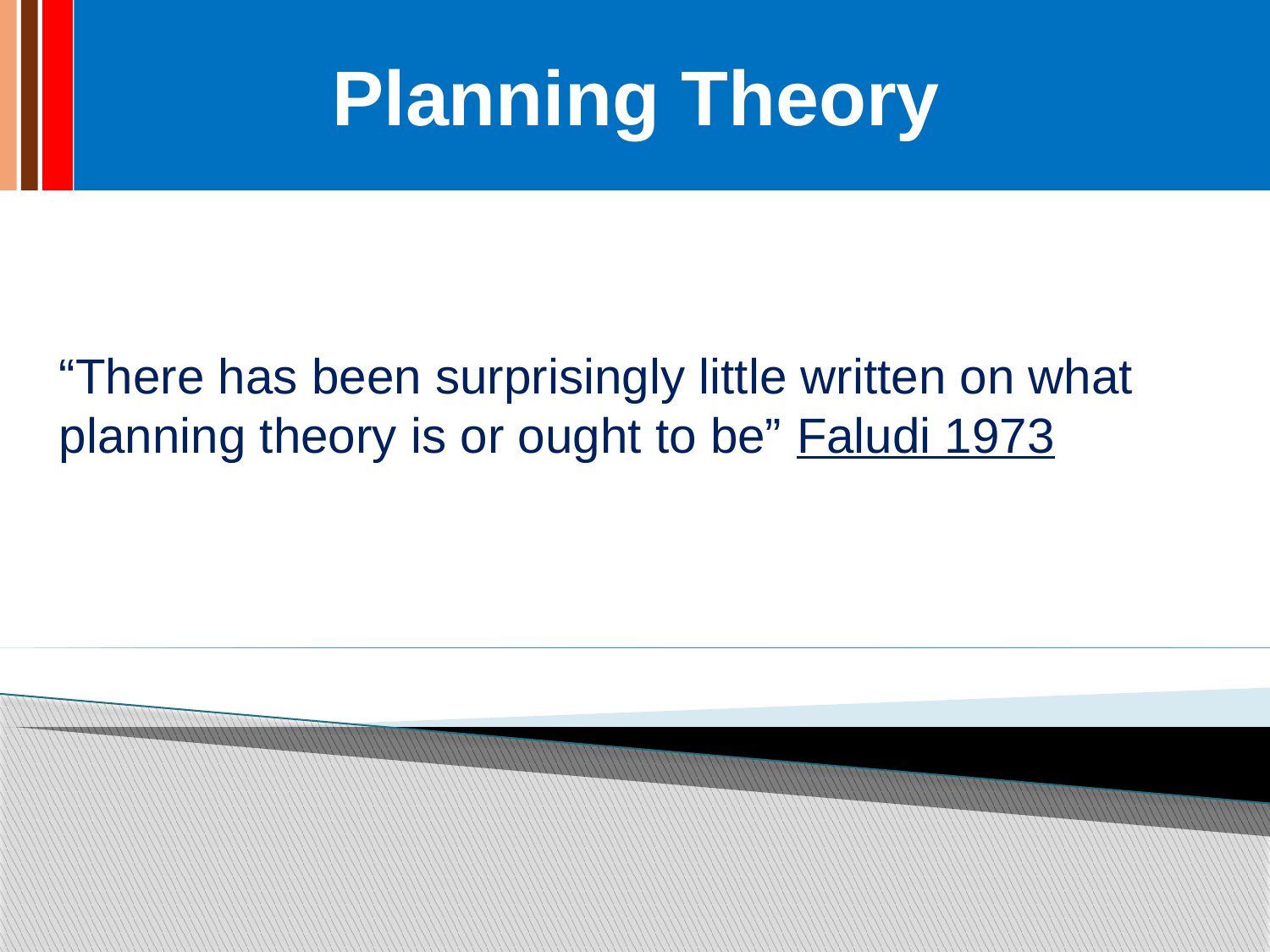

Planning Theory
“There has been surprisingly little written on what planning theory is or ought to be” Faludi 1973